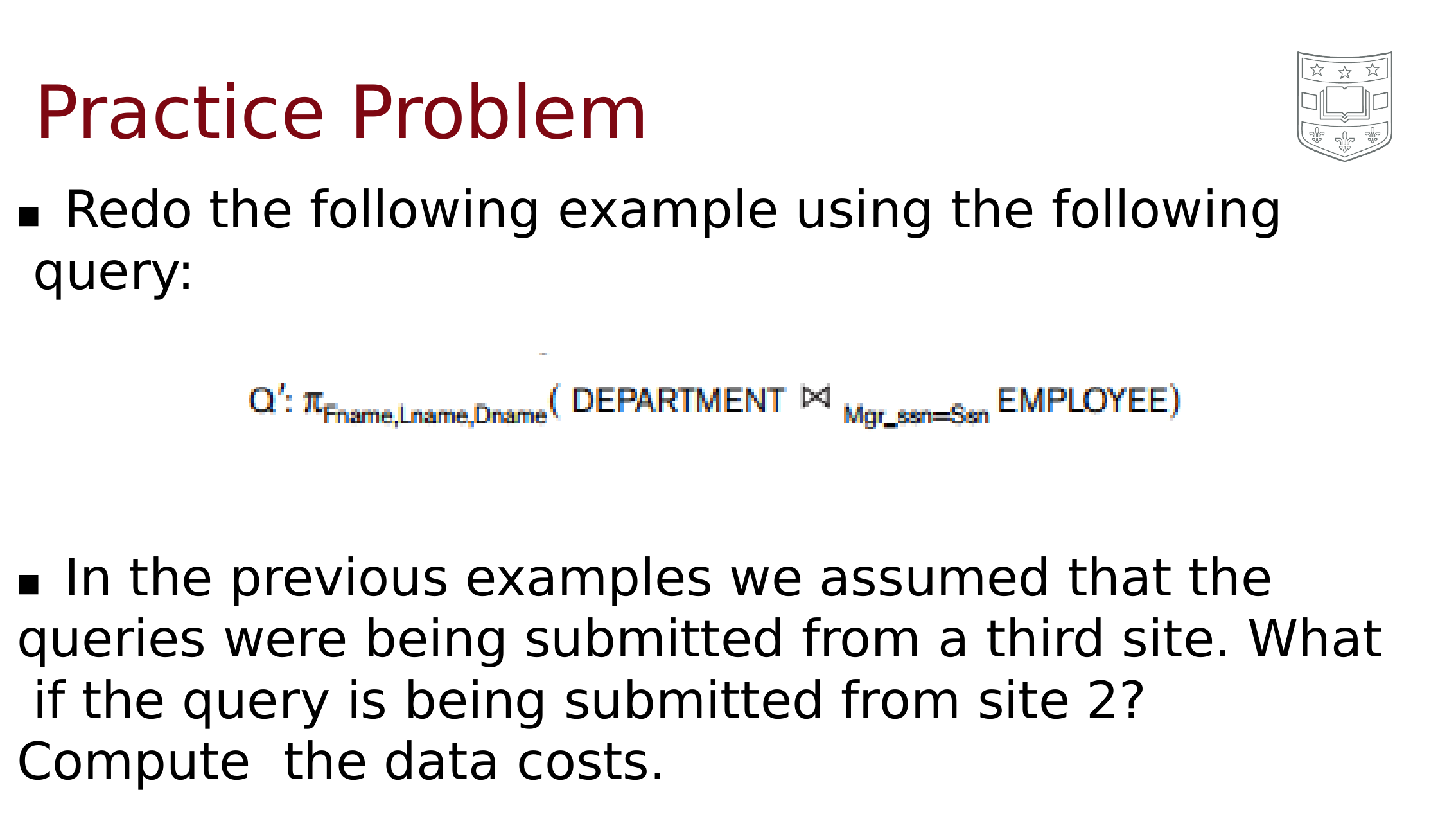

# Practice Problem
◼	Redo the following example using the following  query:

◼	In the previous examples we assumed that the  queries were being submitted from a third site. What  if the query is being submitted from site 2? Compute  the data costs.